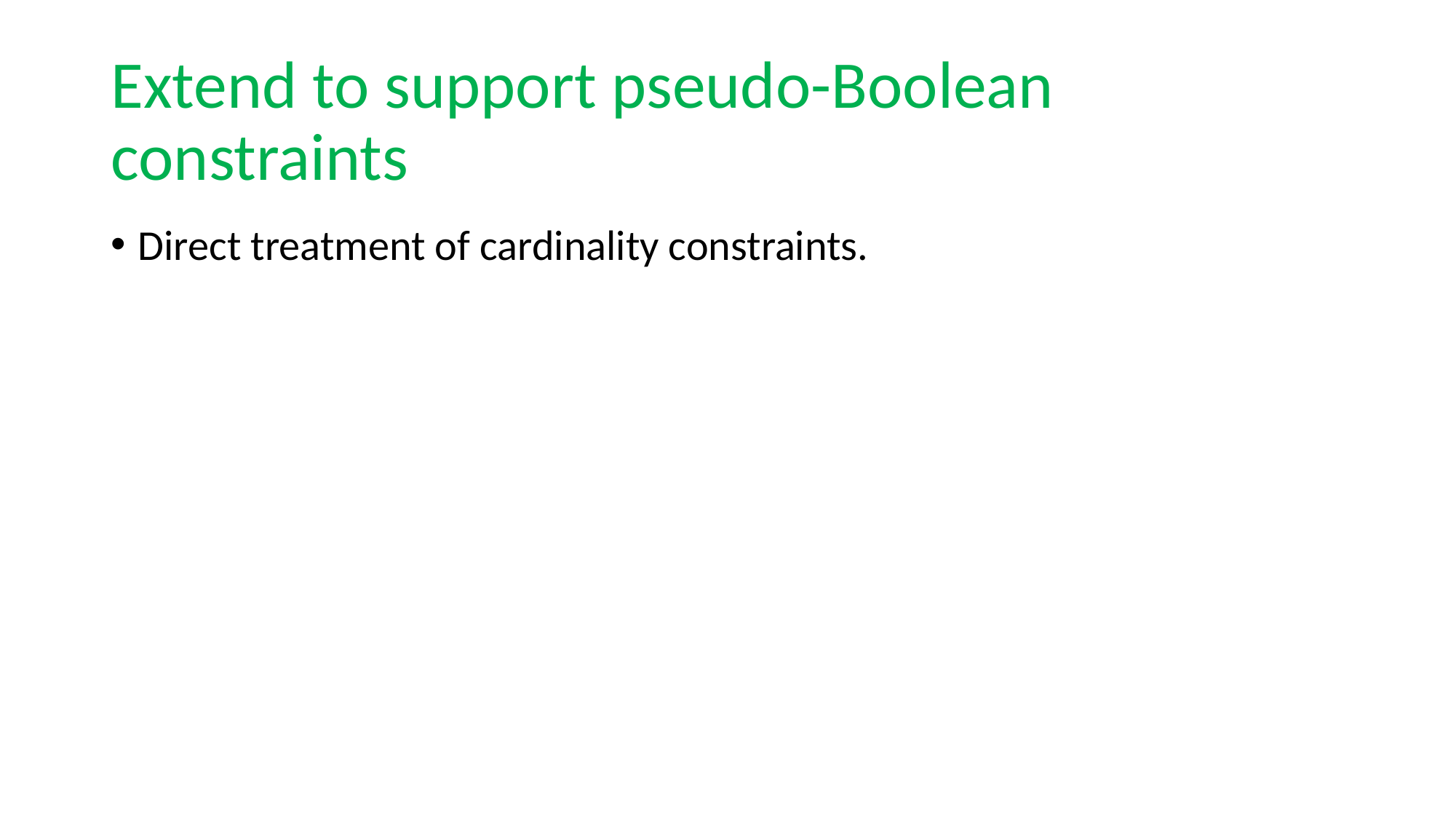

# Extend to support pseudo-Boolean constraints
Direct treatment of cardinality constraints.